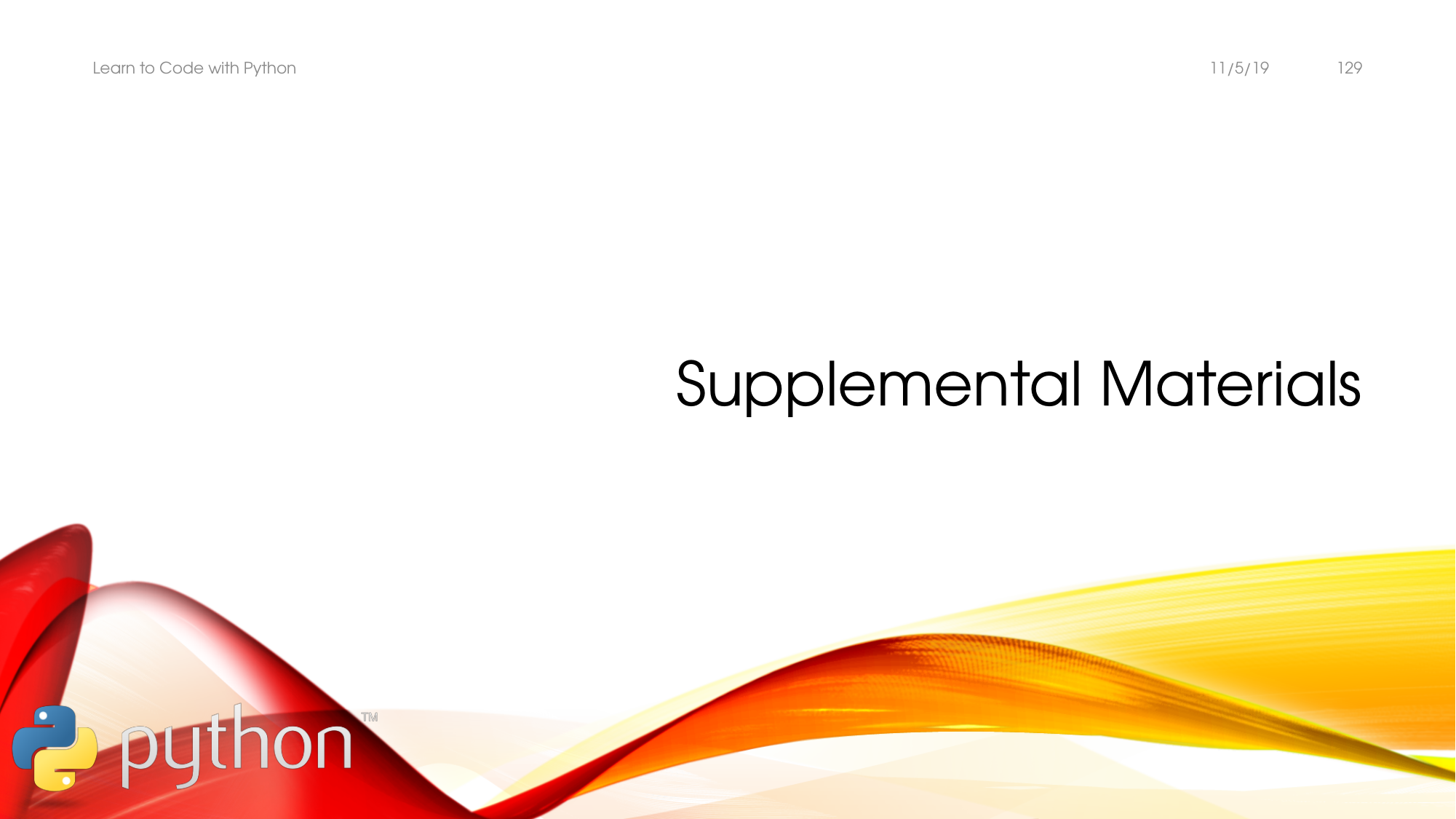

11/5/19
129
Learn to Code with Python
# Supplemental Materials